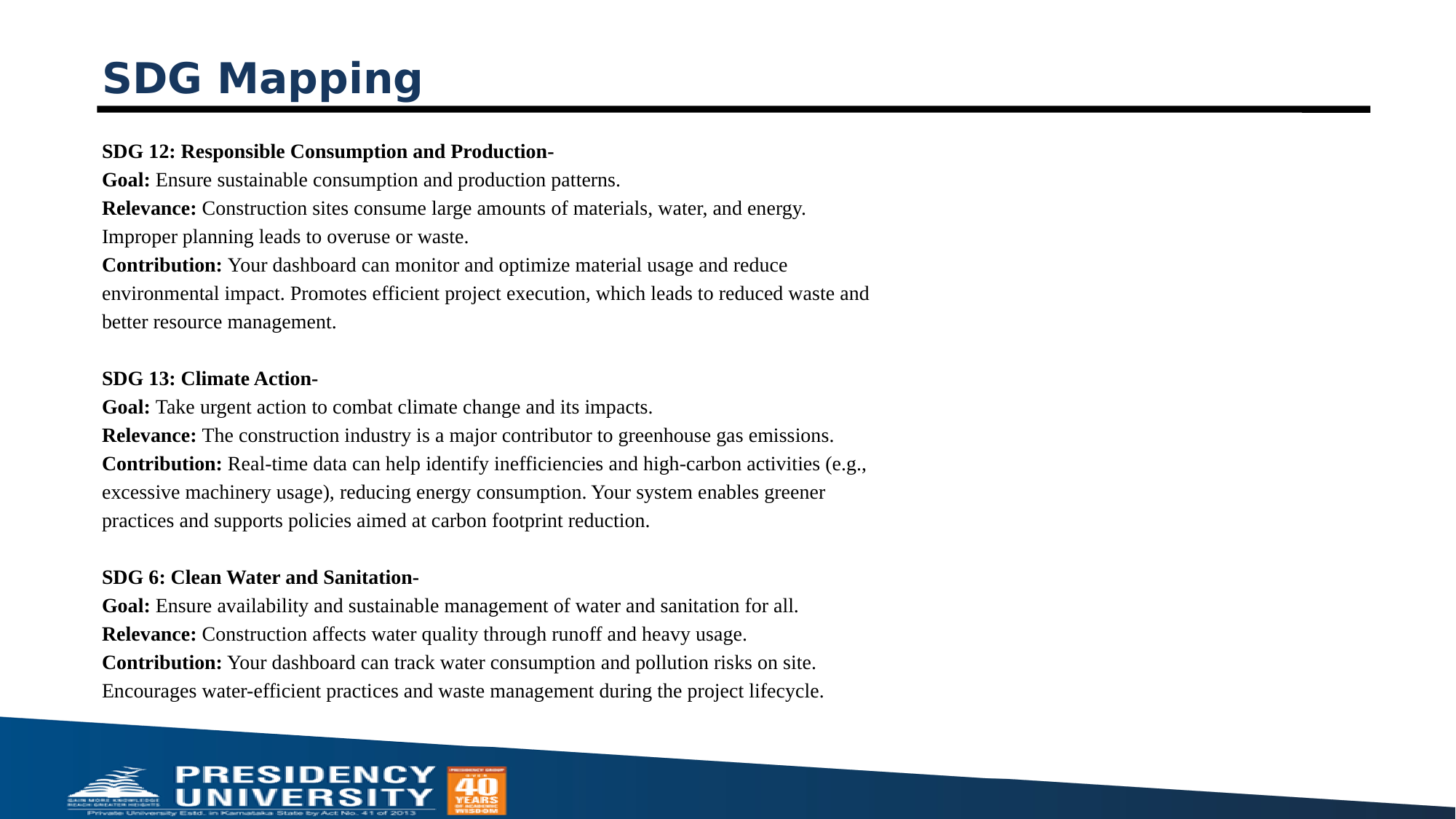

# SDG Mapping
SDG 12: Responsible Consumption and Production-
Goal: Ensure sustainable consumption and production patterns.
Relevance: Construction sites consume large amounts of materials, water, and energy.
Improper planning leads to overuse or waste.
Contribution: Your dashboard can monitor and optimize material usage and reduce
environmental impact. Promotes efficient project execution, which leads to reduced waste and
better resource management.

SDG 13: Climate Action-
Goal: Take urgent action to combat climate change and its impacts.
Relevance: The construction industry is a major contributor to greenhouse gas emissions.
Contribution: Real-time data can help identify inefficiencies and high-carbon activities (e.g.,
excessive machinery usage), reducing energy consumption. Your system enables greener
practices and supports policies aimed at carbon footprint reduction.

SDG 6: Clean Water and Sanitation-
Goal: Ensure availability and sustainable management of water and sanitation for all.
Relevance: Construction affects water quality through runoff and heavy usage.
Contribution: Your dashboard can track water consumption and pollution risks on site.
Encourages water-efficient practices and waste management during the project lifecycle.